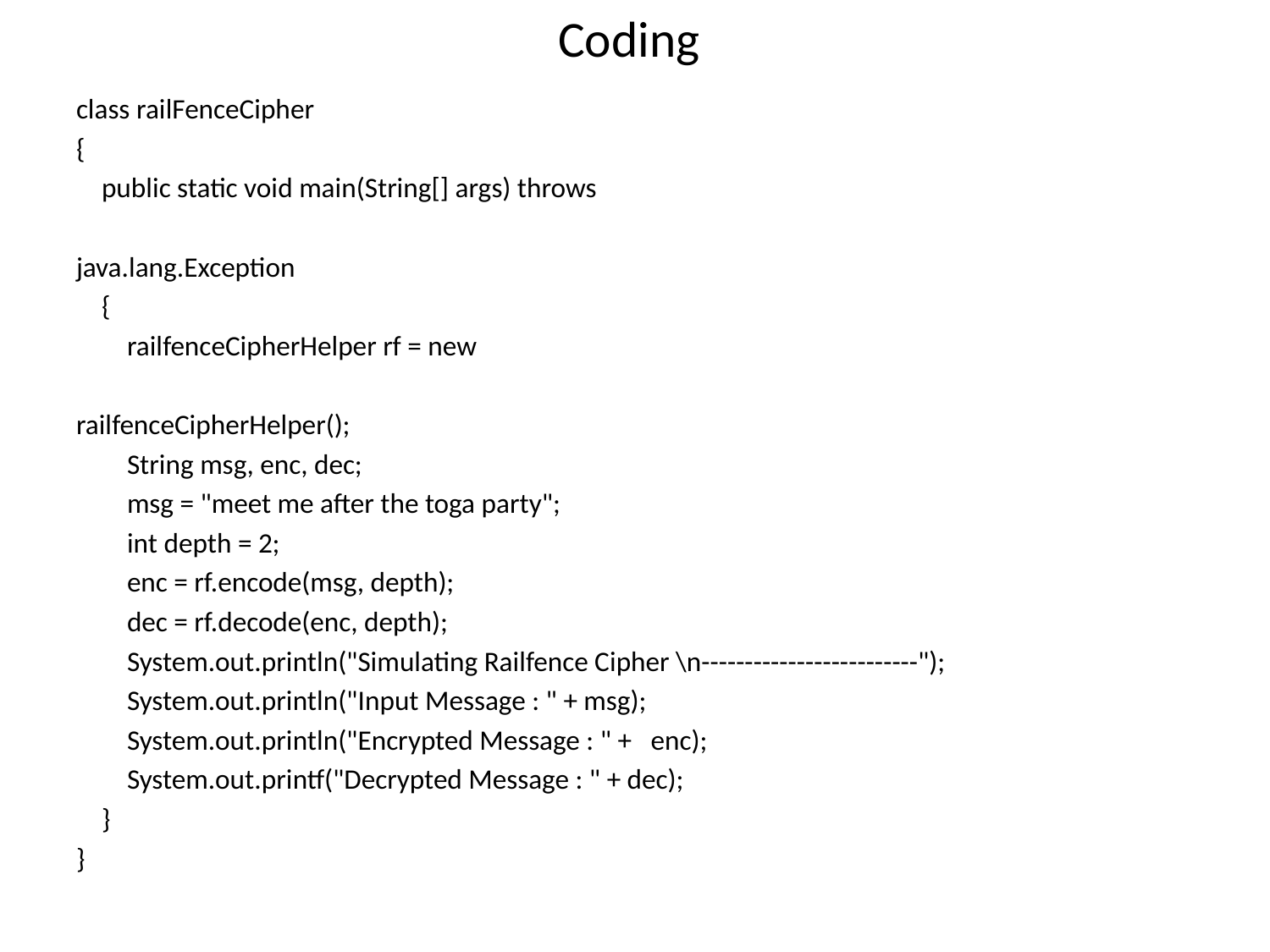

# Coding
class railFenceCipher
{
    public static void main(String[] args) throws

java.lang.Exception
    {
        railfenceCipherHelper rf = new

railfenceCipherHelper();
        String msg, enc, dec;
        msg = "meet me after the toga party";
        int depth = 2;
        enc = rf.encode(msg, depth);
        dec = rf.decode(enc, depth);
        System.out.println("Simulating Railfence Cipher \n-------------------------");
        System.out.println("Input Message : " + msg);
        System.out.println("Encrypted Message : " +   enc);
        System.out.printf("Decrypted Message : " + dec);
    }
}